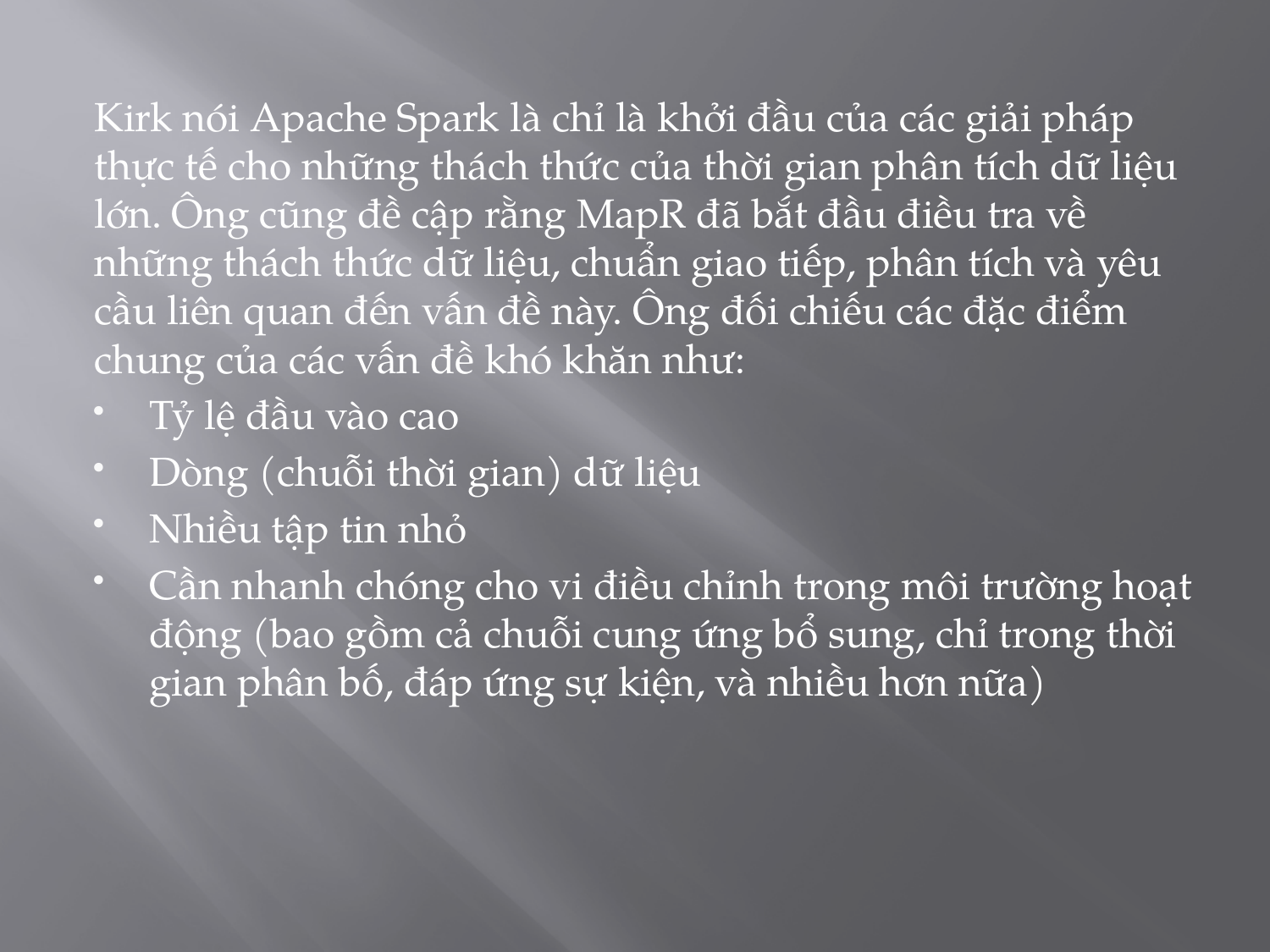

Kirk nói Apache Spark là chỉ là khởi đầu của các giải pháp thực tế cho những thách thức của thời gian phân tích dữ liệu lớn. Ông cũng đề cập rằng MapR đã bắt đầu điều tra về những thách thức dữ liệu, chuẩn giao tiếp, phân tích và yêu cầu liên quan đến vấn đề này. Ông đối chiếu các đặc điểm chung của các vấn đề khó khăn như:
Tỷ lệ đầu vào cao
Dòng (chuỗi thời gian) dữ liệu
Nhiều tập tin nhỏ
Cần nhanh chóng cho vi điều chỉnh trong môi trường hoạt động (bao gồm cả chuỗi cung ứng bổ sung, chỉ trong thời gian phân bố, đáp ứng sự kiện, và nhiều hơn nữa)